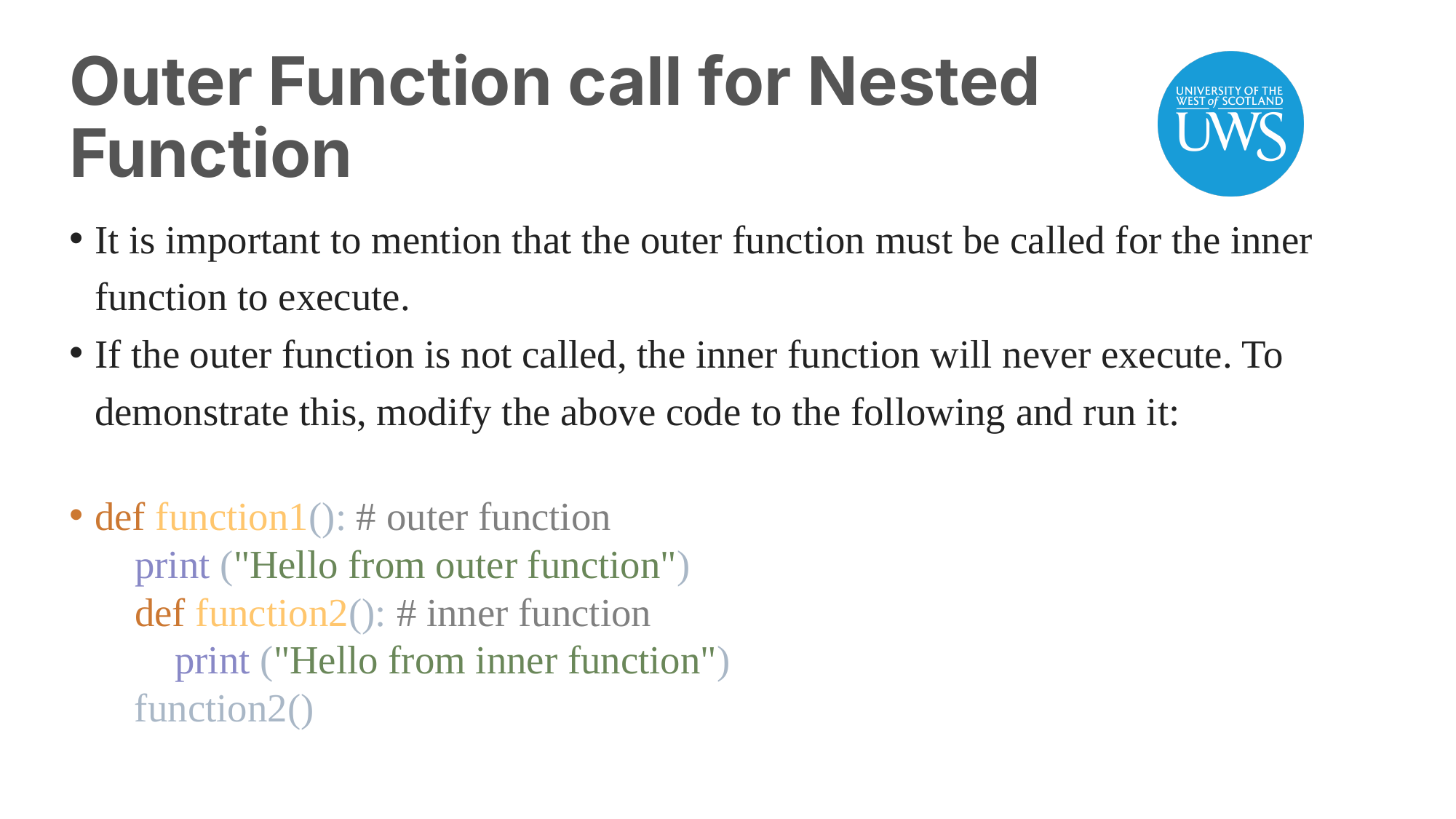

# Outer Function call for Nested Function
It is important to mention that the outer function must be called for the inner function to execute.
If the outer function is not called, the inner function will never execute. To demonstrate this, modify the above code to the following and run it:

def function1(): # outer function
    print ("Hello from outer function")
    def function2(): # inner function
        print ("Hello from inner function")
    function2()